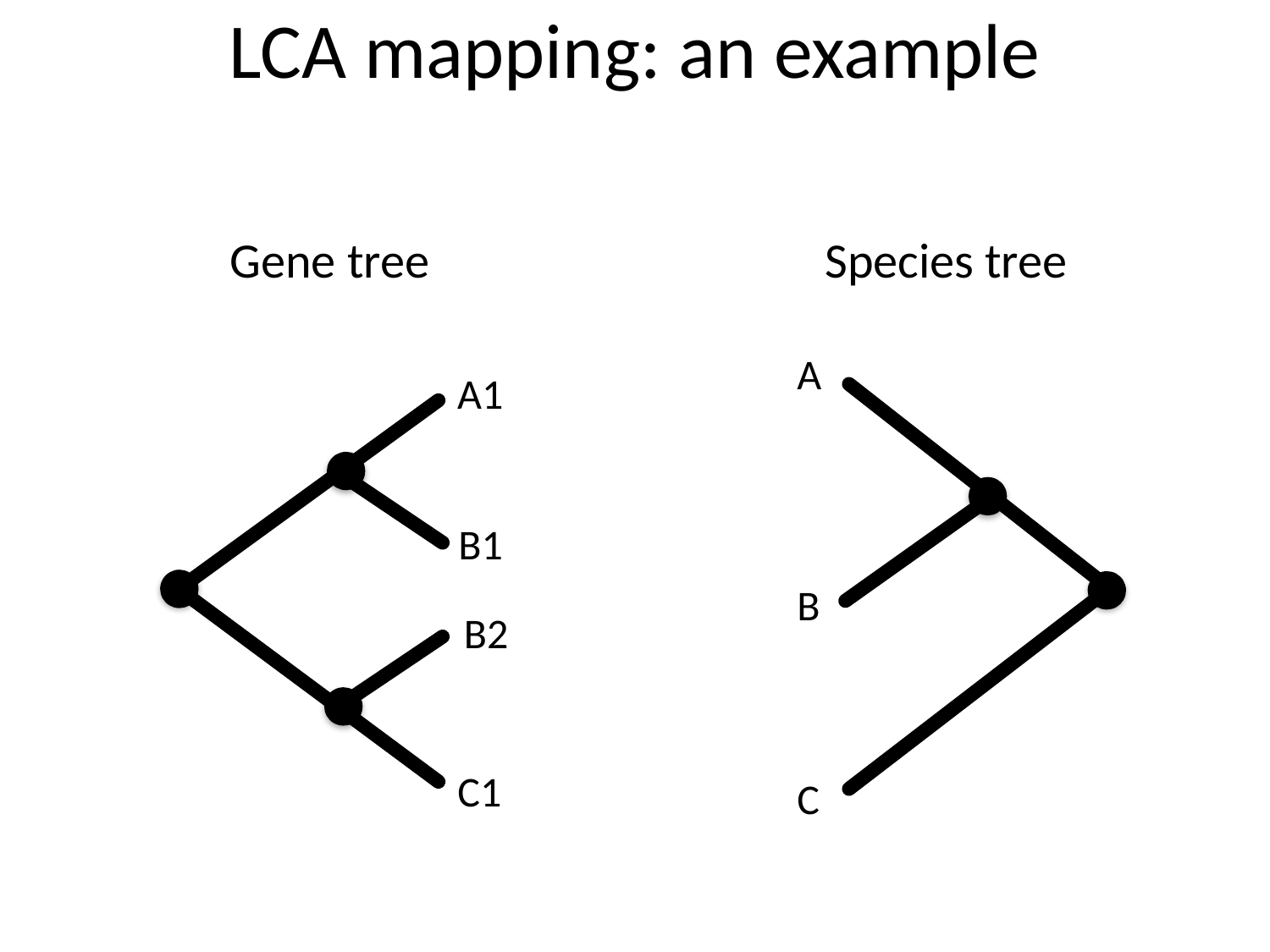

# LCA mapping: an example
Gene tree
Species tree
A
A1

B1

B
B2

C1
C